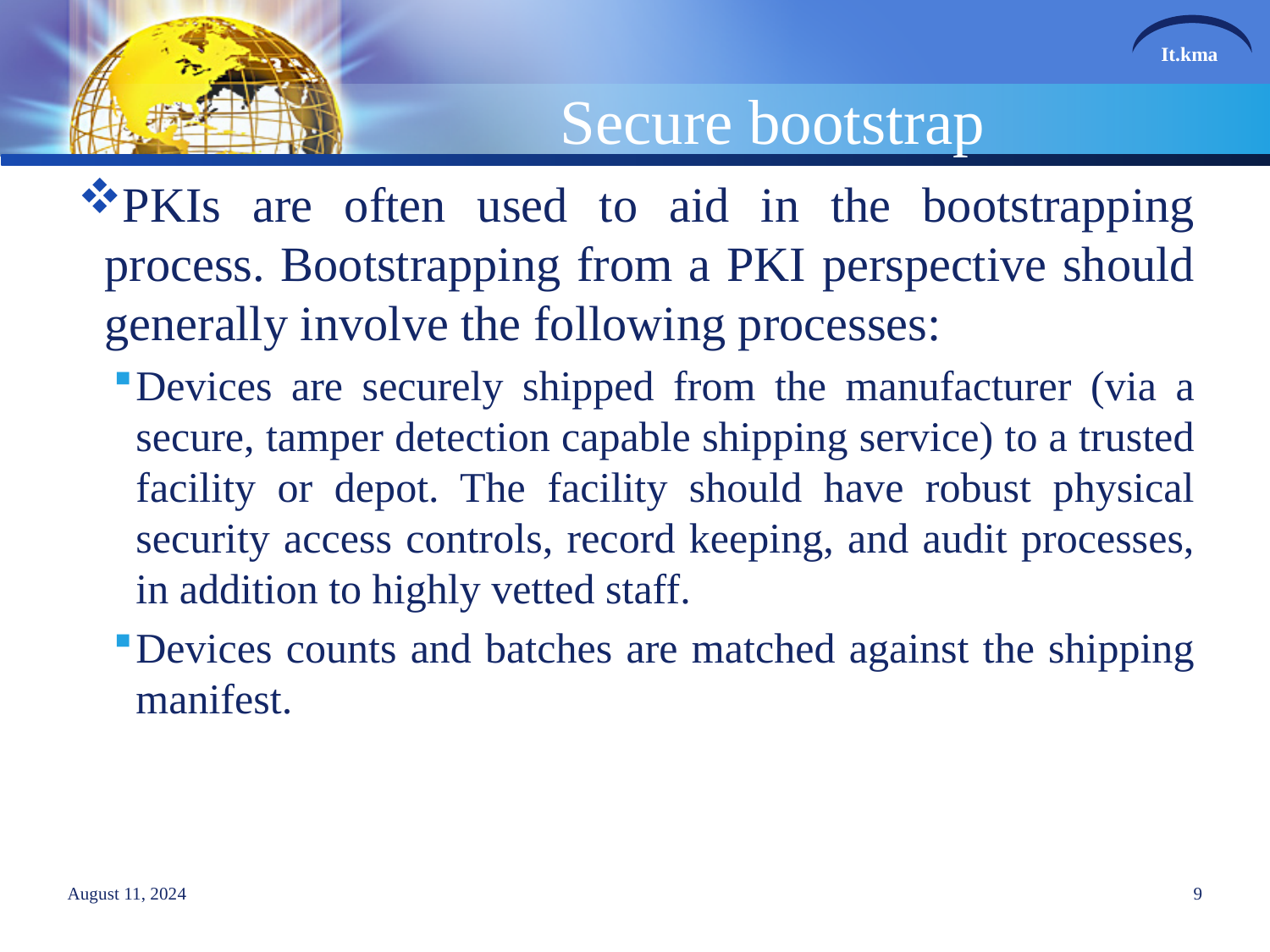

# Secure bootstrap
PKIs are often used to aid in the bootstrapping process. Bootstrapping from a PKI perspective should generally involve the following processes:
Devices are securely shipped from the manufacturer (via a secure, tamper detection capable shipping service) to a trusted facility or depot. The facility should have robust physical security access controls, record keeping, and audit processes, in addition to highly vetted staff.
Devices counts and batches are matched against the shipping manifest.